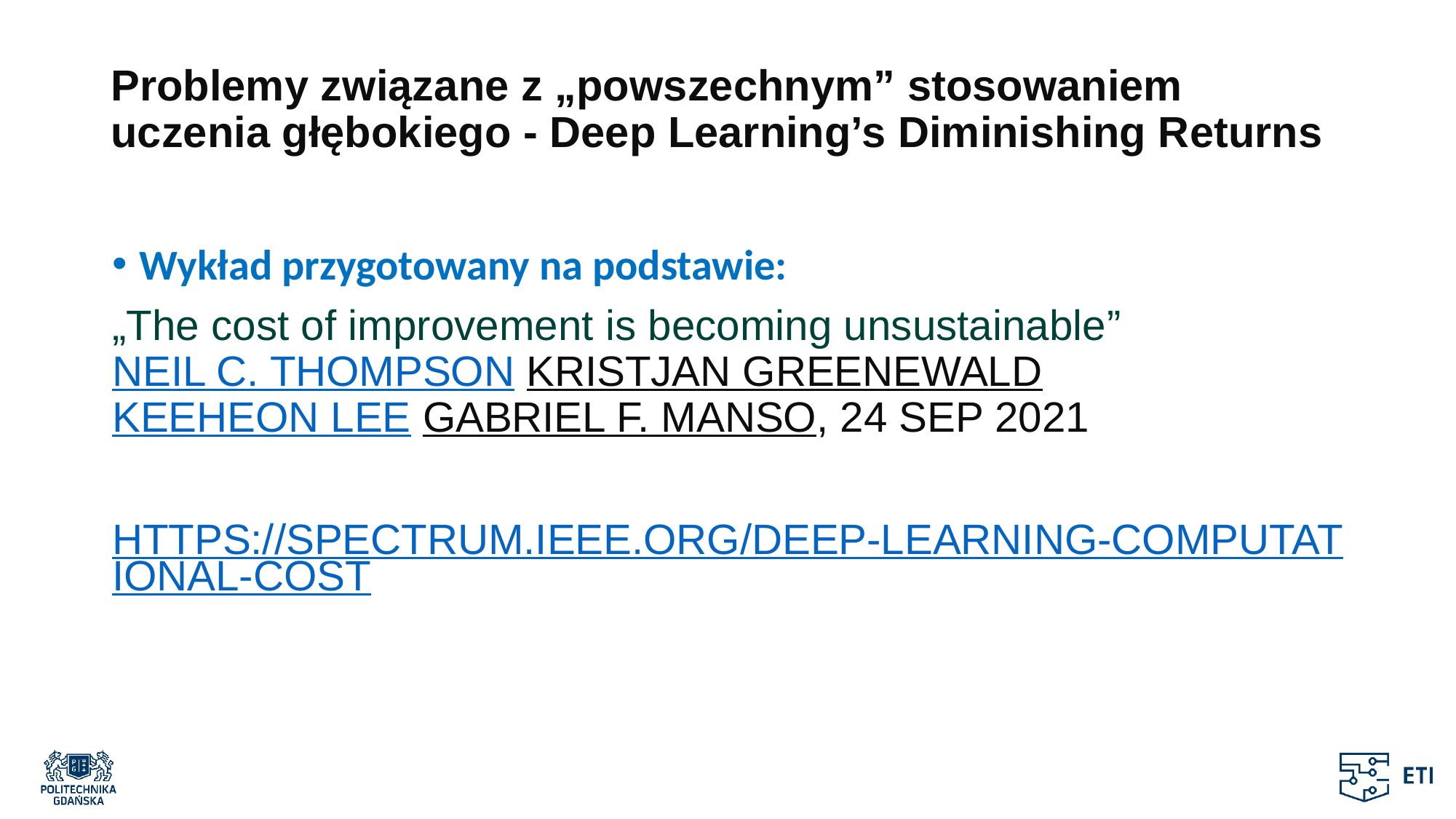

# Problemy związane z „powszechnym” stosowaniem uczenia głębokiego - Deep Learning’s Diminishing Returns
Wykład przygotowany na podstawie:
„The cost of improvement is becoming unsustainable”  NEIL C. THOMPSON KRISTJAN GREENEWALD KEEHEON LEE GABRIEL F. MANSO, 24 SEP 2021

https://spectrum.ieee.org/deep-learning-computational-cost